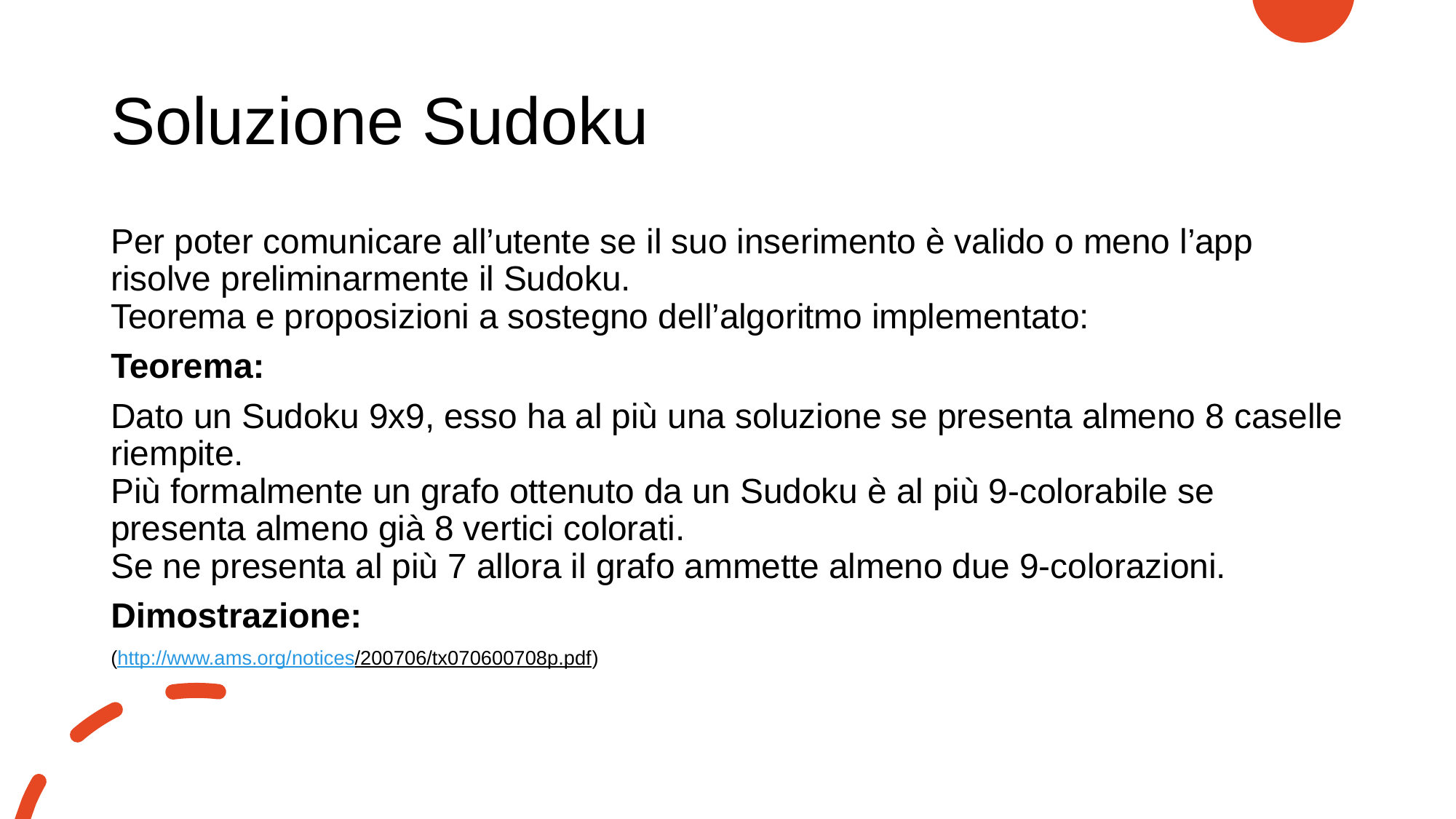

# Soluzione Sudoku
Per poter comunicare all’utente se il suo inserimento è valido o meno l’app risolve preliminarmente il Sudoku.
Teorema e proposizioni a sostegno dell’algoritmo implementato:
Teorema:
Dato un Sudoku 9x9, esso ha al più una soluzione se presenta almeno 8 caselle riempite.
Più formalmente un grafo ottenuto da un Sudoku è al più 9-colorabile se presenta almeno già 8 vertici colorati.
Se ne presenta al più 7 allora il grafo ammette almeno due 9-colorazioni.
Dimostrazione:
(http://www.ams.org/notices/200706/tx070600708p.pdf)